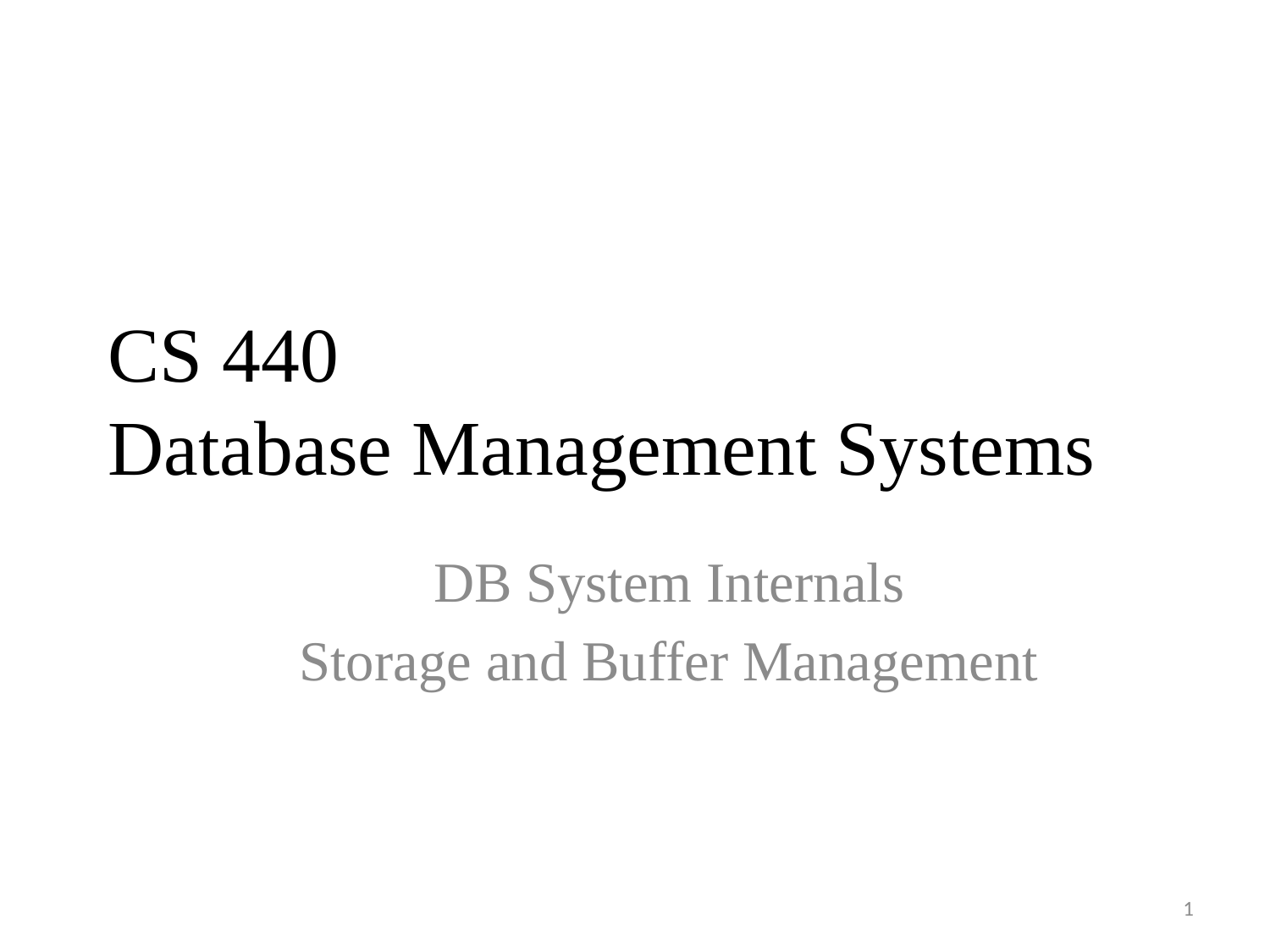

# CS 440 Database Management Systems
DB System Internals
Storage and Buffer Management

1